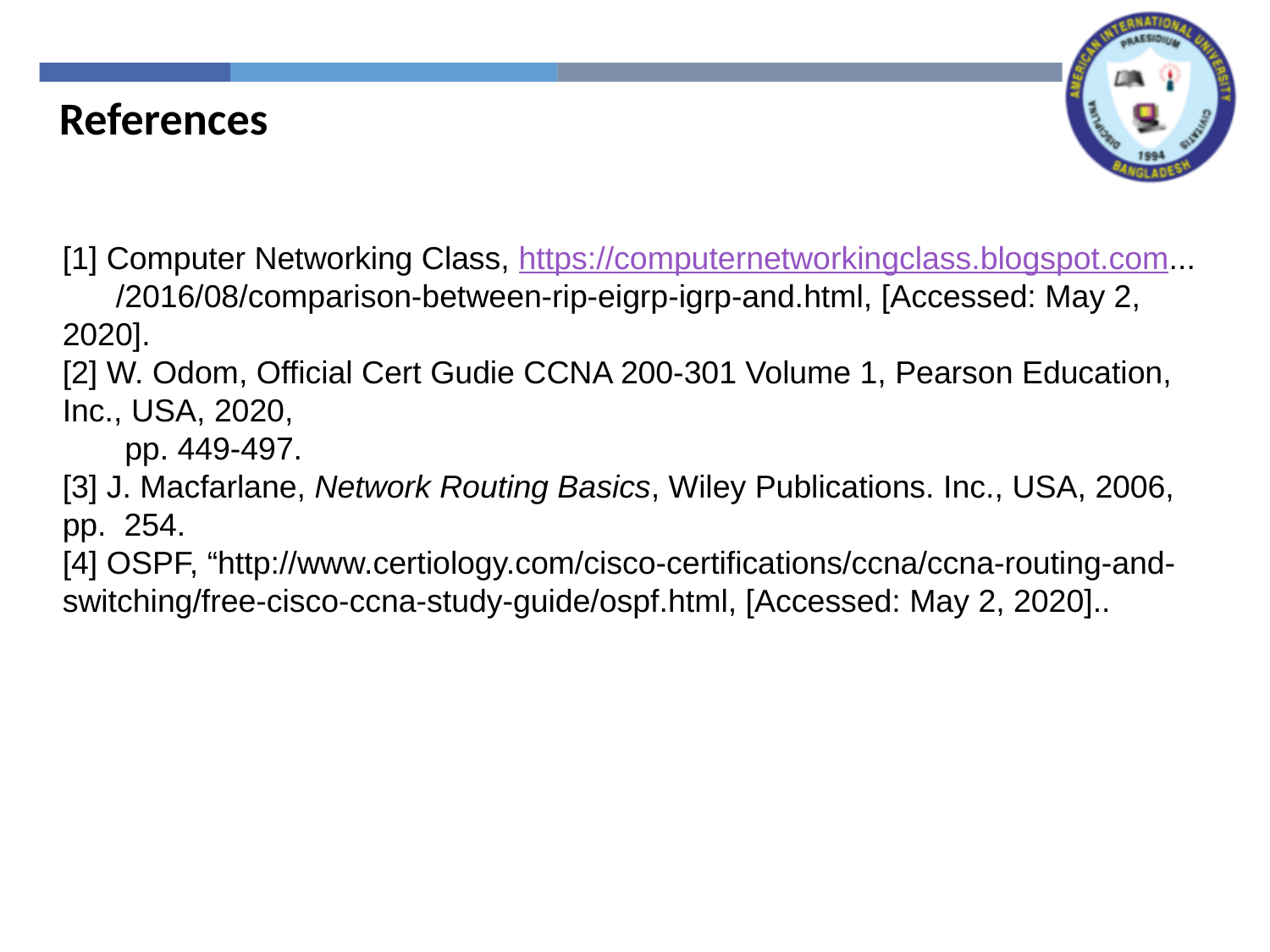

References
[1] Computer Networking Class, https://computernetworkingclass.blogspot.com...
      /2016/08/comparison-between-rip-eigrp-igrp-and.html, [Accessed: May 2, 2020].
[2] W. Odom, Official Cert Gudie CCNA 200-301 Volume 1, Pearson Education, Inc., USA, 2020,
       pp. 449-497.
[3] J. Macfarlane, Network Routing Basics, Wiley Publications. Inc., USA, 2006, pp.  254.
[4] OSPF, “http://www.certiology.com/cisco-certifications/ccna/ccna-routing-and-switching/free-cisco-ccna-study-guide/ospf.html, [Accessed: May 2, 2020]..